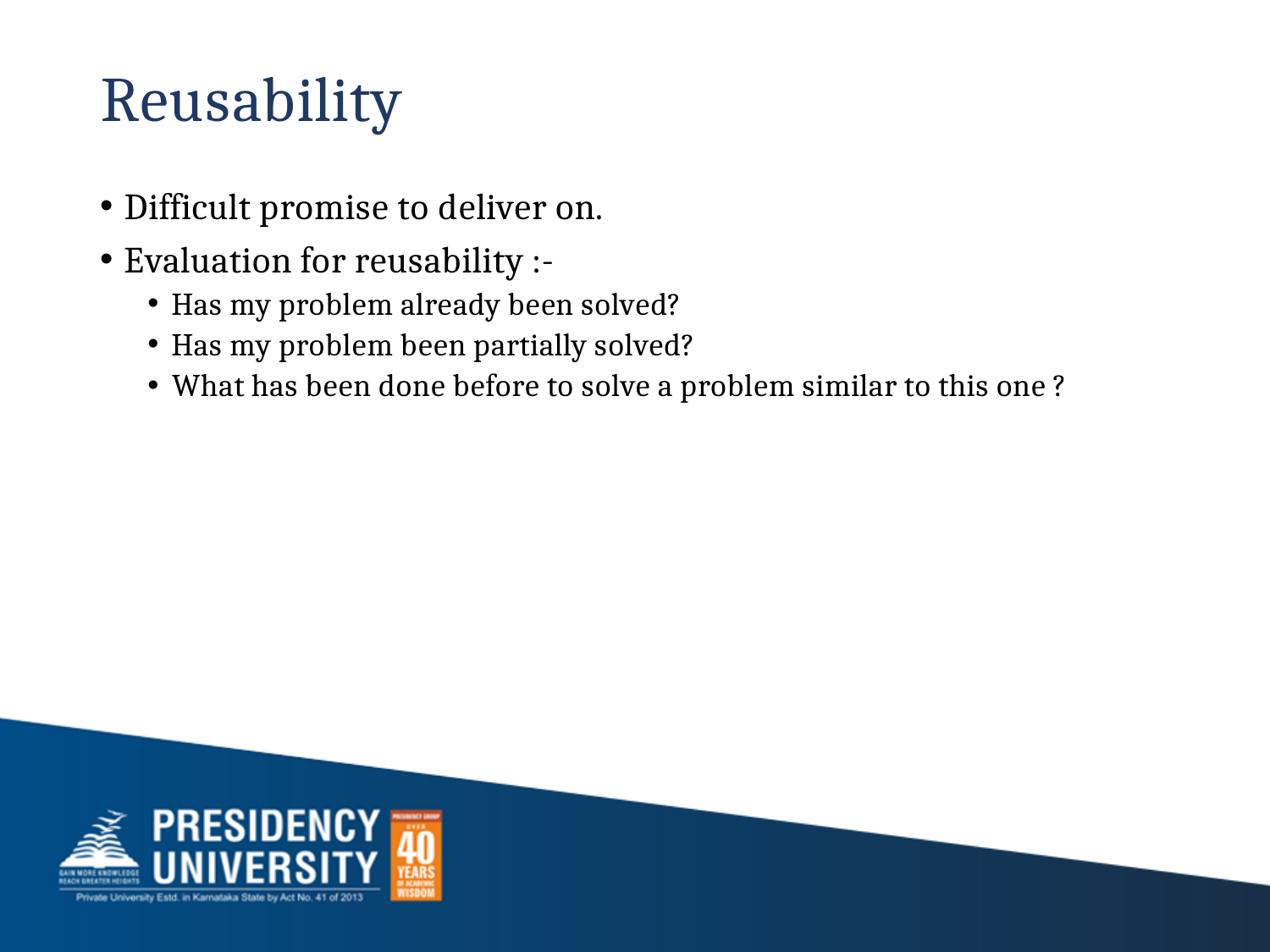

# Reusability
Difficult promise to deliver on.
Evaluation for reusability :-
Has my problem already been solved?
Has my problem been partially solved?
What has been done before to solve a problem similar to this one ?